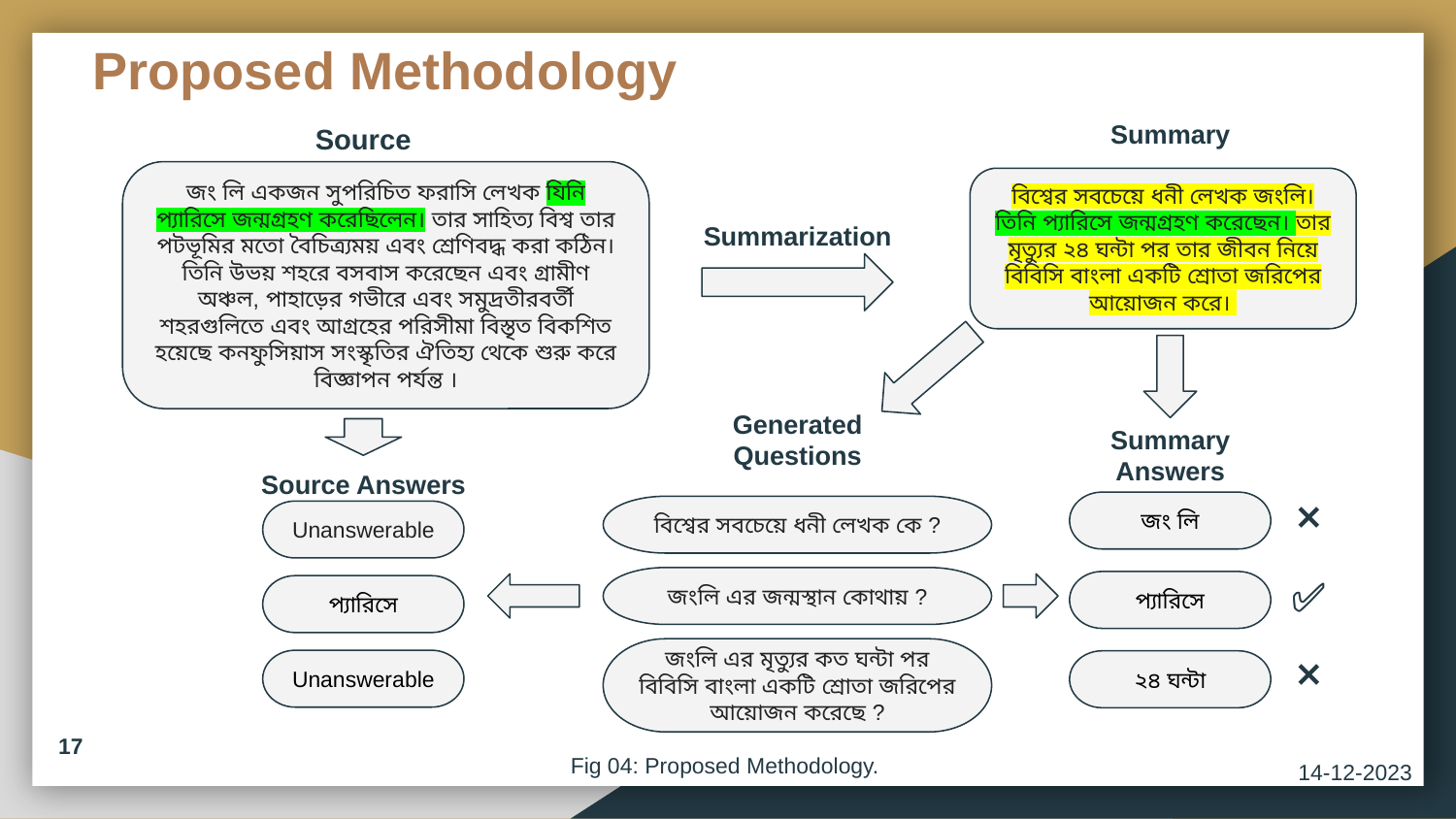

Proposed Methodology
Summary
Source
জং লি একজন সুপরিচিত ফরাসি লেখক যিনি প্যারিসে জন্মগ্রহণ করেছিলেন। তার সাহিত্য বিশ্ব তার পটভূমির মতো বৈচিত্র্যময় এবং শ্রেণিবদ্ধ করা কঠিন। তিনি উভয় শহরে বসবাস করেছেন এবং গ্রামীণ অঞ্চল, পাহাড়ের গভীরে এবং সমুদ্রতীরবর্তী শহরগুলিতে এবং আগ্রহের পরিসীমা বিস্তৃত বিকশিত হয়েছে কনফুসিয়াস সংস্কৃতির ঐতিহ্য থেকে শুরু করে বিজ্ঞাপন পর্যন্ত ।
বিশ্বের সবচেয়ে ধনী লেখক জংলি। তিনি প্যারিসে জন্মগ্রহণ করেছেন। তার মৃত্যুর ২৪ ঘন্টা পর তার জীবন নিয়ে বিবিসি বাংলা একটি শ্রোতা জরিপের আয়োজন করে।
Summarization

Generated Questions

Summary Answers
Source Answers
❌
জং লি
বিশ্বের সবচেয়ে ধনী লেখক কে ?
Unanswerable
✅
জংলি এর জন্মস্থান কোথায় ?
 প্যারিসে

 প্যারিসে
জংলি এর মৃত্যুর কত ঘন্টা পর বিবিসি বাংলা একটি শ্রোতা জরিপের আয়োজন করেছে ?
Unanswerable
২৪ ঘন্টা
❌

17
Fig 04: Proposed Methodology.
14-12-2023